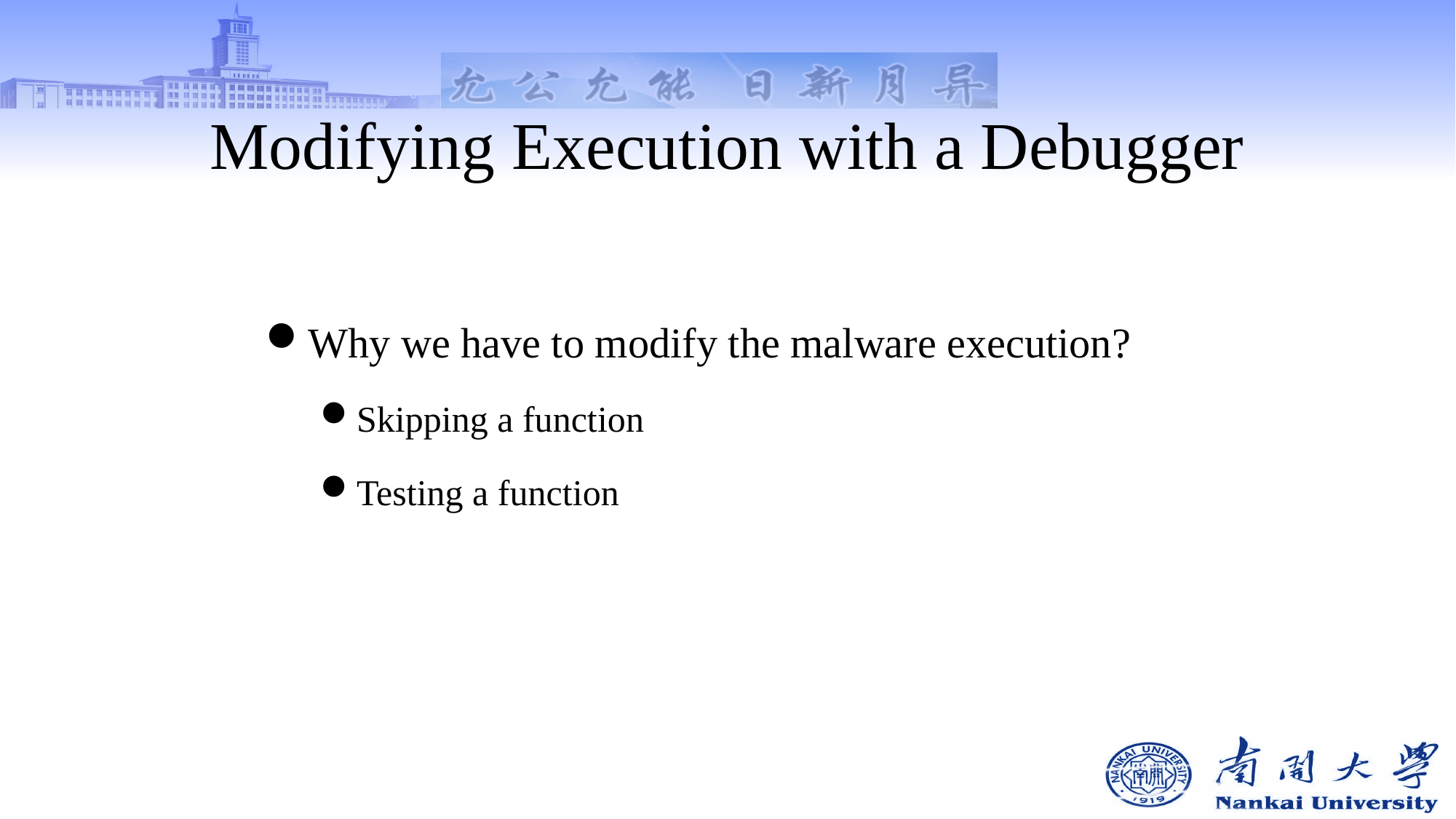

# Modifying Execution with a Debugger
Why we have to modify the malware execution?
Skipping a function
Testing a function